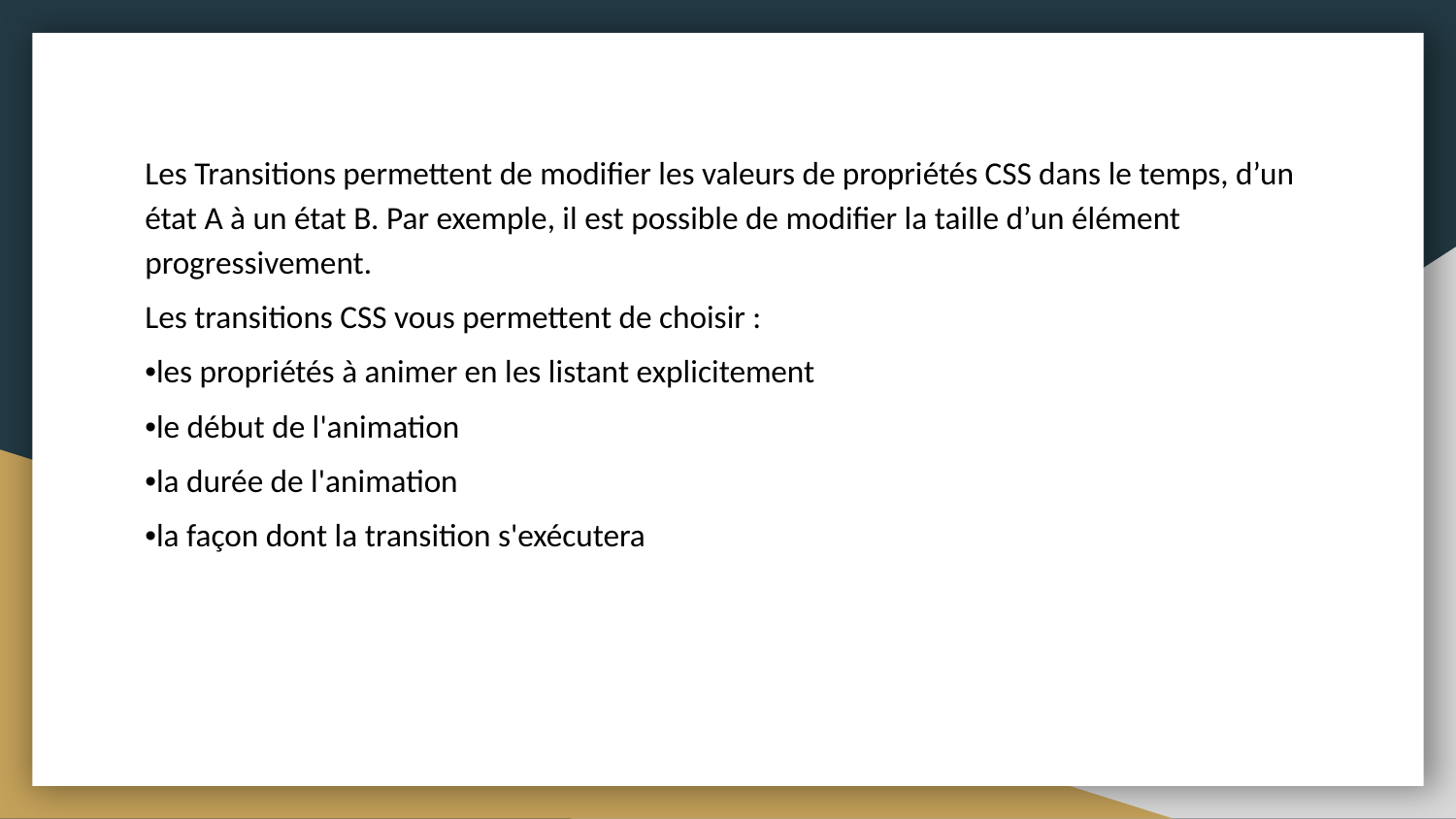

Les Transitions permettent de modifier les valeurs de propriétés CSS dans le temps, d’un état A à un état B. Par exemple, il est possible de modifier la taille d’un élément progressivement.
Les transitions CSS vous permettent de choisir :
•les propriétés à animer en les listant explicitement
•le début de l'animation
•la durée de l'animation
•la façon dont la transition s'exécutera